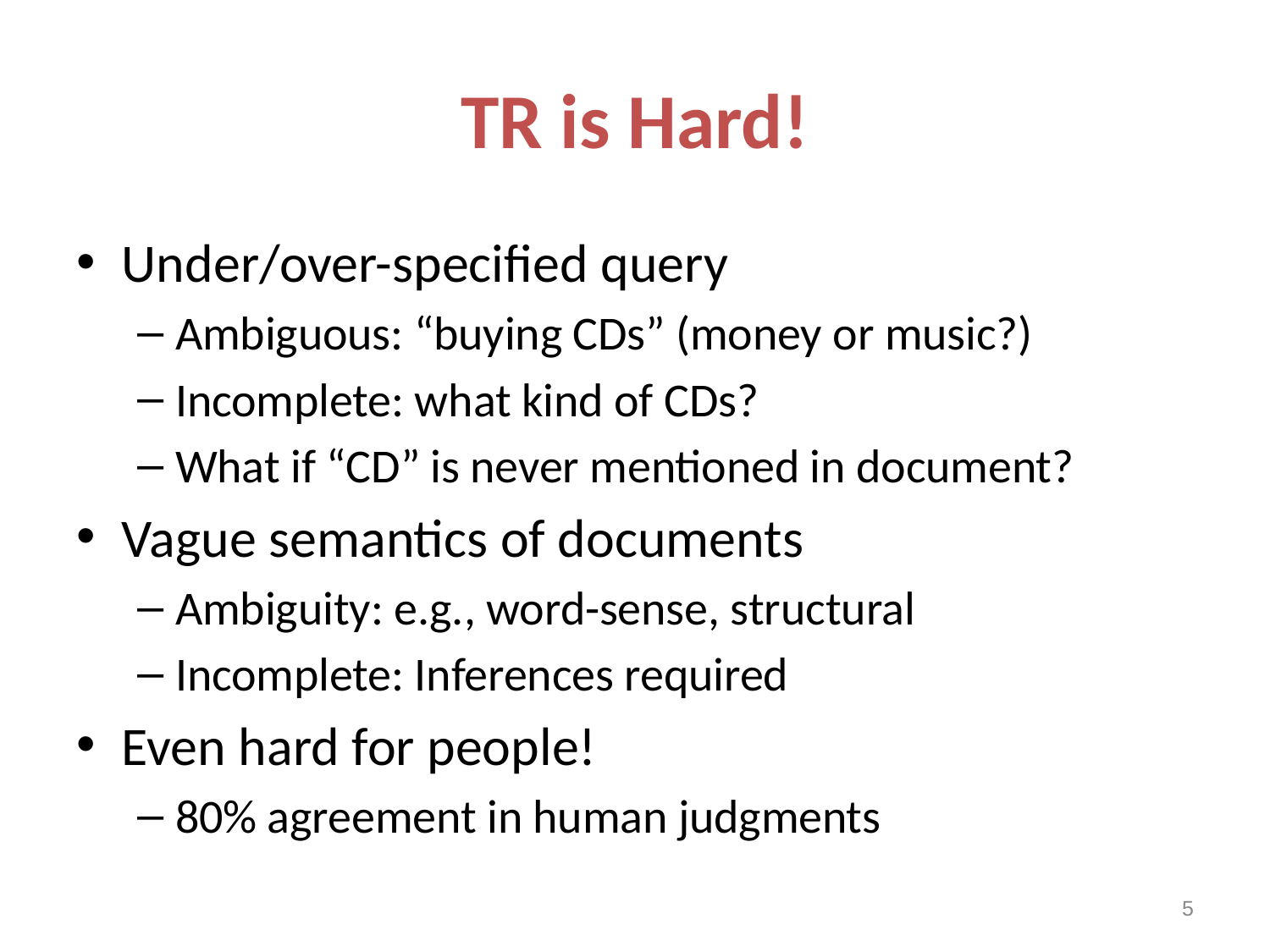

# TR is Hard!
Under/over-specified query
Ambiguous: “buying CDs” (money or music?)
Incomplete: what kind of CDs?
What if “CD” is never mentioned in document?
Vague semantics of documents
Ambiguity: e.g., word-sense, structural
Incomplete: Inferences required
Even hard for people!
80% agreement in human judgments
5